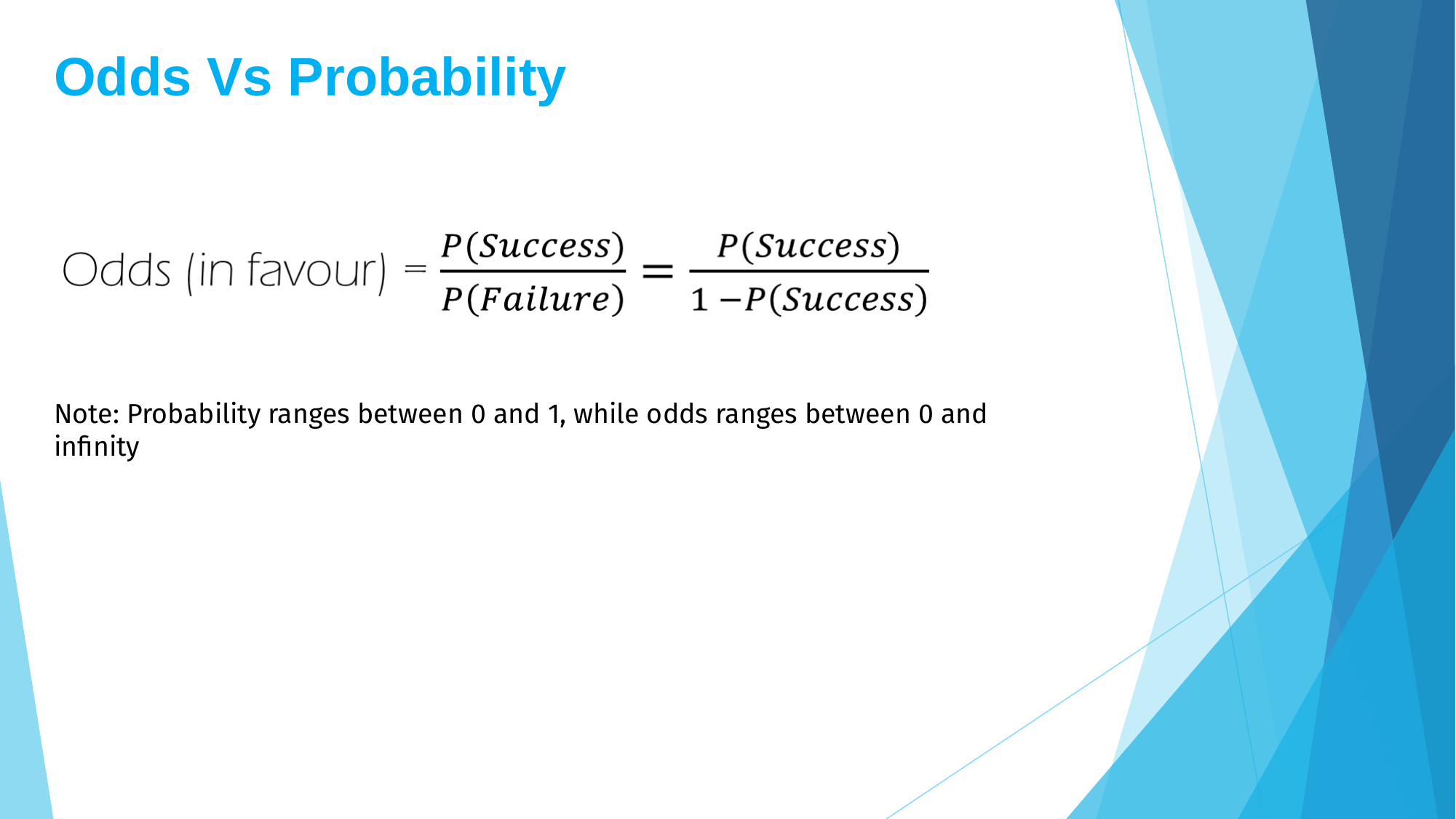

# Odds Vs Probability

Note: Probability ranges between 0 and 1, while odds ranges between 0 and infinity